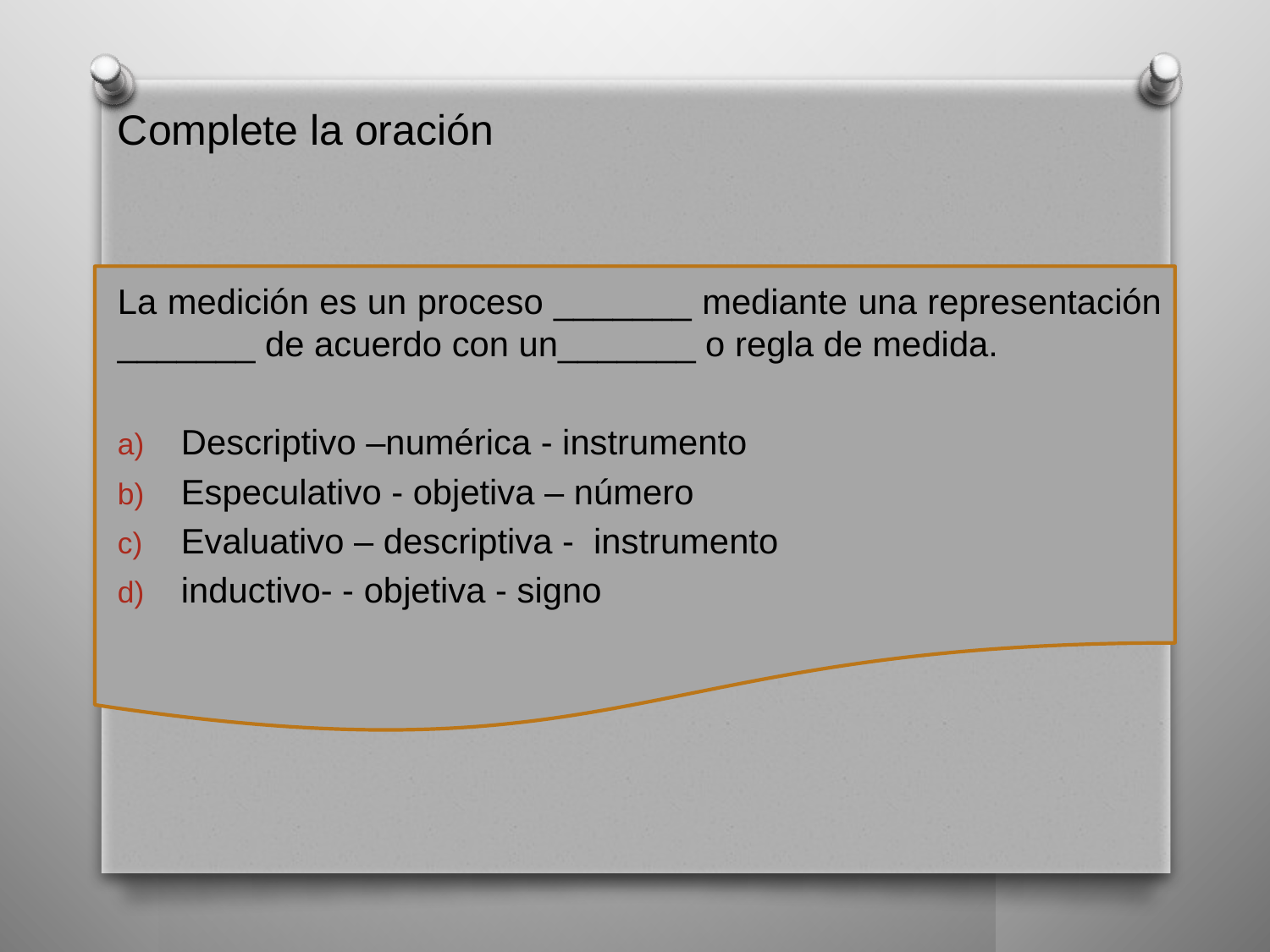

Complete la oración

La medición es un proceso _______ mediante una representación _______ de acuerdo con un_______ o regla de medida.

Descriptivo –numérica - instrumento
Especulativo - objetiva – número
Evaluativo – descriptiva -  instrumento
inductivo- - objetiva - signo